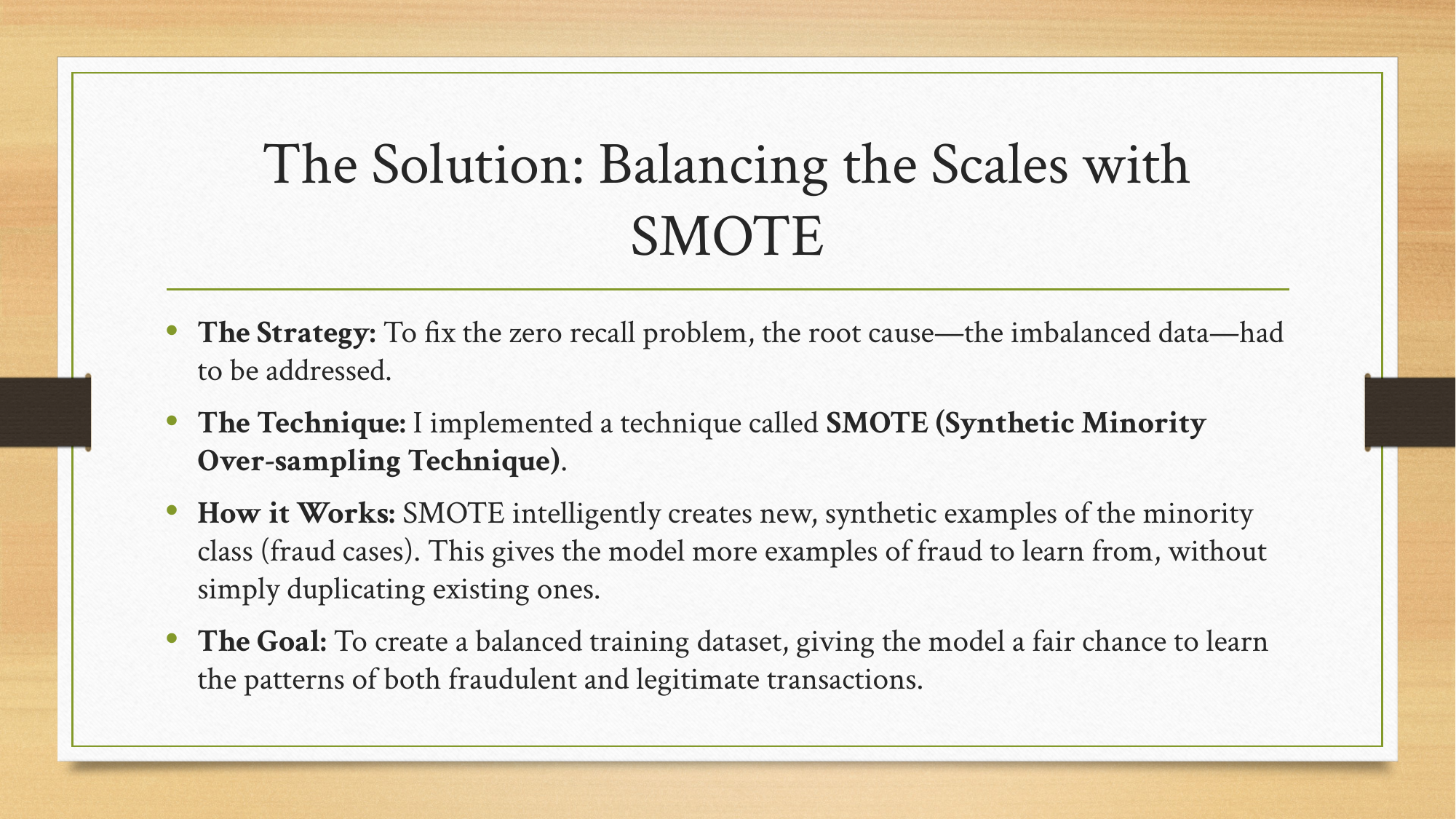

# The Solution: Balancing the Scales with SMOTE
The Strategy: To fix the zero recall problem, the root cause—the imbalanced data—had to be addressed.
The Technique: I implemented a technique called SMOTE (Synthetic Minority Over-sampling Technique).
How it Works: SMOTE intelligently creates new, synthetic examples of the minority class (fraud cases). This gives the model more examples of fraud to learn from, without simply duplicating existing ones.
The Goal: To create a balanced training dataset, giving the model a fair chance to learn the patterns of both fraudulent and legitimate transactions.